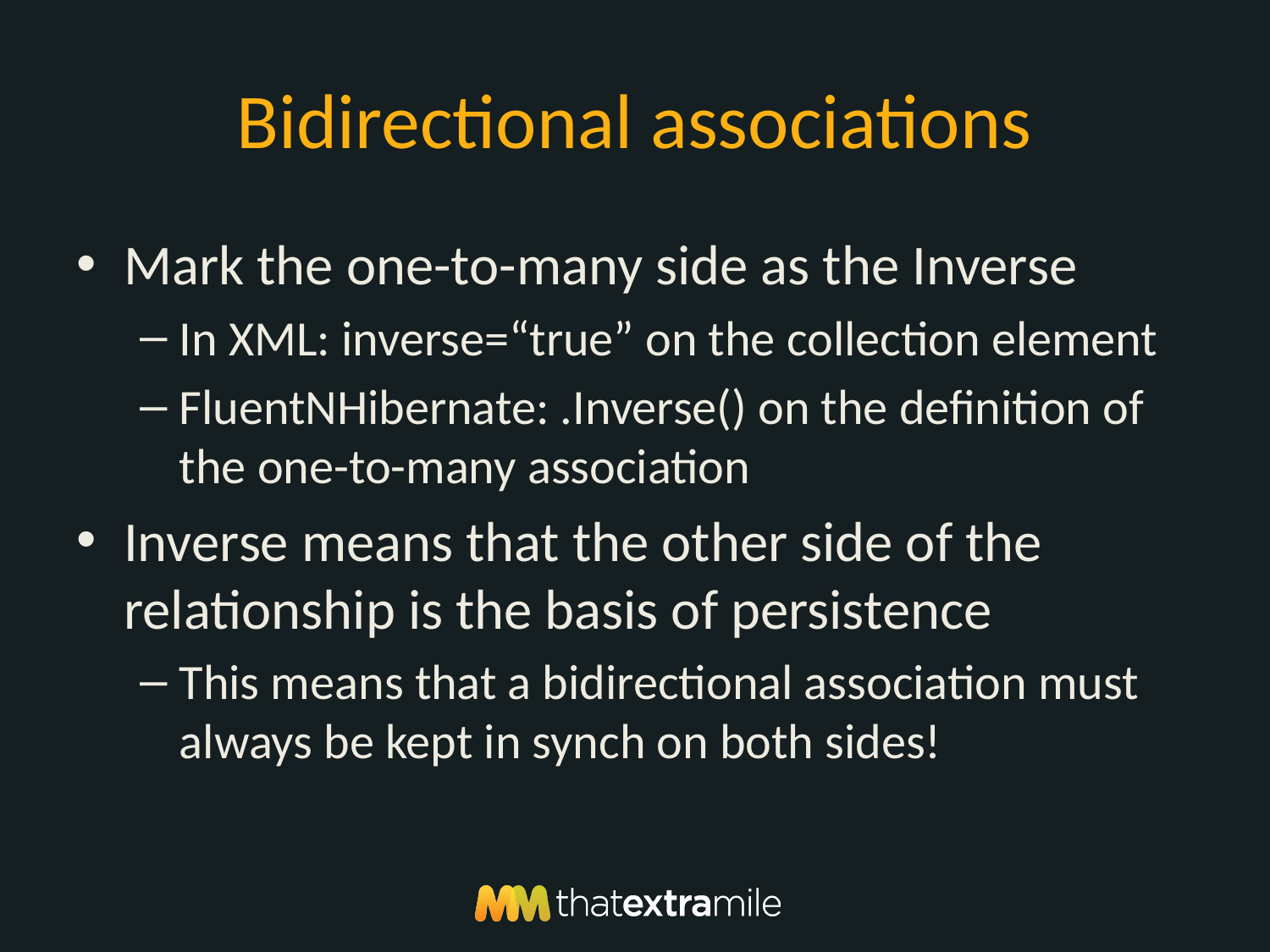

# Bidirectional associations
Mark the one-to-many side as the Inverse
In XML: inverse=“true” on the collection element
FluentNHibernate: .Inverse() on the definition of the one-to-many association
Inverse means that the other side of the relationship is the basis of persistence
This means that a bidirectional association must always be kept in synch on both sides!